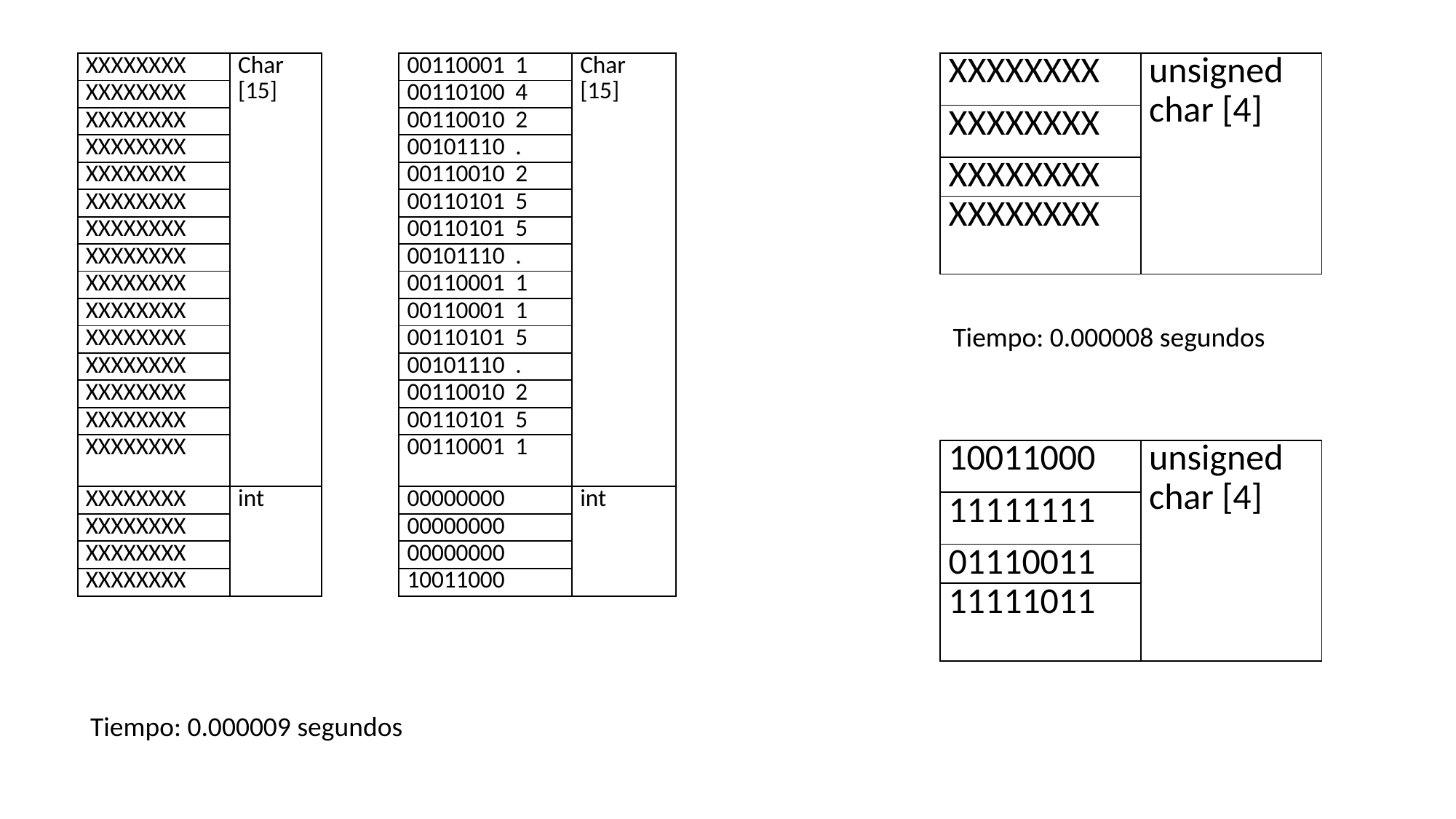

| XXXXXXXX | Char [15] |
| --- | --- |
| XXXXXXXX |  |
| XXXXXXXX |  |
| XXXXXXXX |  |
| XXXXXXXX |  |
| XXXXXXXX |  |
| XXXXXXXX |  |
| XXXXXXXX |  |
| XXXXXXXX |  |
| XXXXXXXX |  |
| XXXXXXXX |  |
| XXXXXXXX |  |
| XXXXXXXX |  |
| XXXXXXXX |  |
| XXXXXXXX |  |
| XXXXXXXX | int |
| XXXXXXXX |  |
| XXXXXXXX |  |
| XXXXXXXX |  |
| 00110001 1 | Char [15] |
| --- | --- |
| 00110100 4 |  |
| 00110010 2 |  |
| 00101110 . |  |
| 00110010 2 |  |
| 00110101 5 |  |
| 00110101 5 |  |
| 00101110 . |  |
| 00110001 1 |  |
| 00110001 1 |  |
| 00110101 5 |  |
| 00101110 . |  |
| 00110010 2 |  |
| 00110101 5 |  |
| 00110001 1 |  |
| 00000000 | int |
| 00000000 |  |
| 00000000 |  |
| 10011000 |  |
| XXXXXXXX | unsigned char [4] |
| --- | --- |
| XXXXXXXX |  |
| XXXXXXXX |  |
| XXXXXXXX |  |
Tiempo: 0.000008 segundos
| 10011000 | unsigned char [4] |
| --- | --- |
| 11111111 |  |
| 01110011 |  |
| 11111011 |  |
Tiempo: 0.000009 segundos